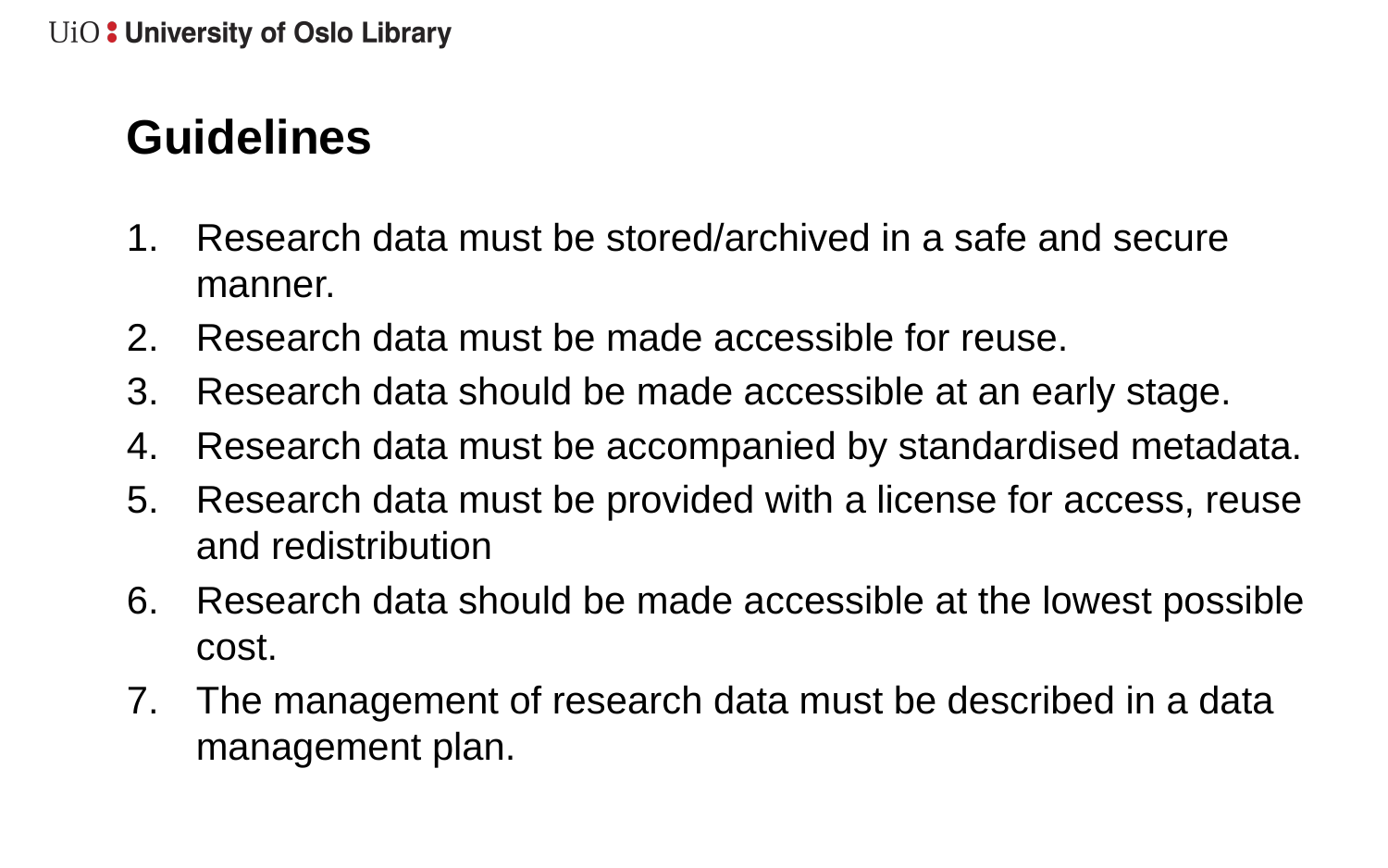

# Guidelines
Research data must be stored/archived in a safe and secure manner.
Research data must be made accessible for reuse.
Research data should be made accessible at an early stage.
Research data must be accompanied by standardised metadata.
Research data must be provided with a license for access, reuse and redistribution
Research data should be made accessible at the lowest possible cost.
The management of research data must be described in a data management plan.